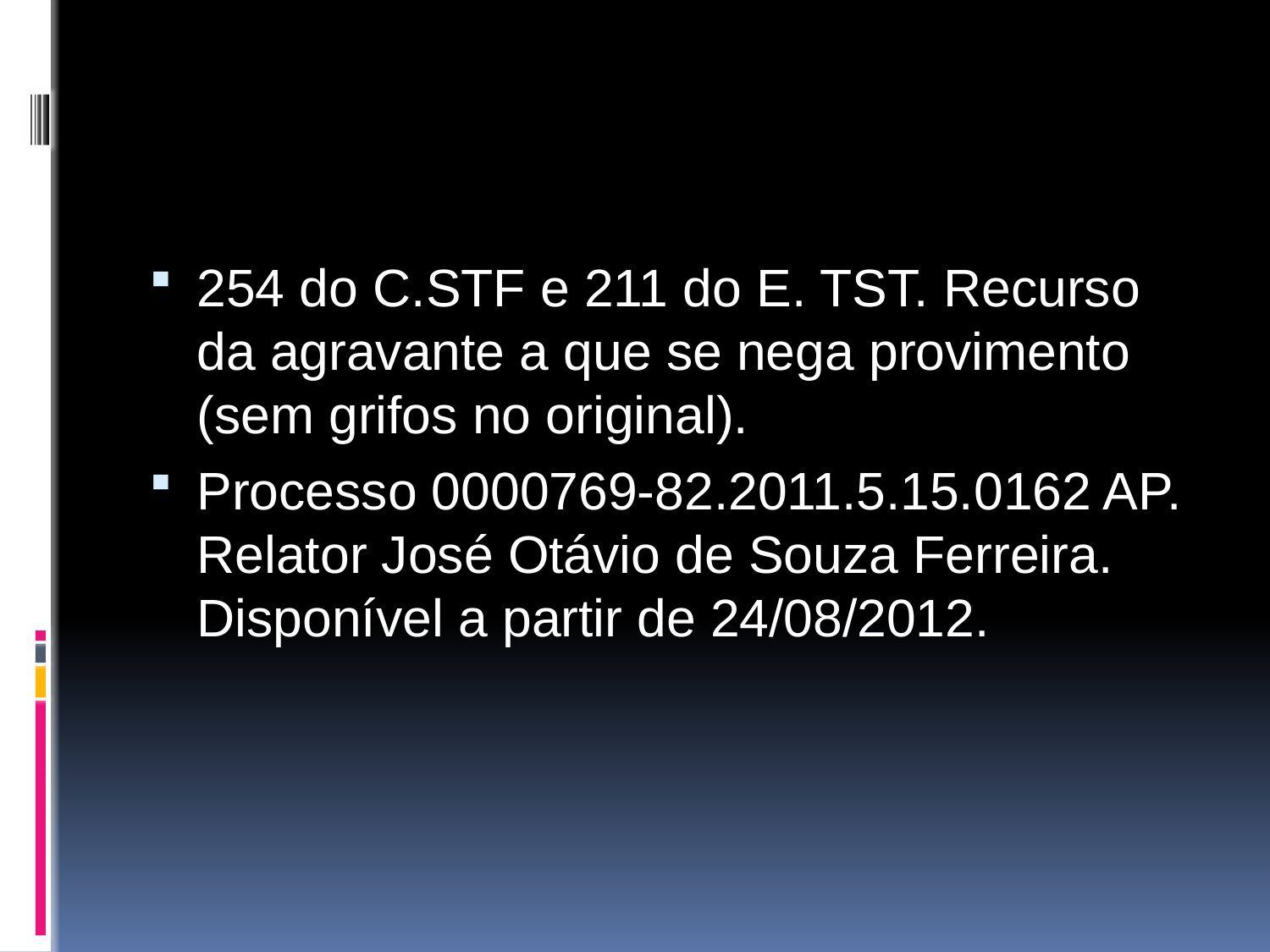

#
254 do C.STF e 211 do E. TST. Recurso da agravante a que se nega provimento (sem grifos no original).
Processo 0000769-82.2011.5.15.0162 AP. Relator José Otávio de Souza Ferreira. Disponível a partir de 24/08/2012.